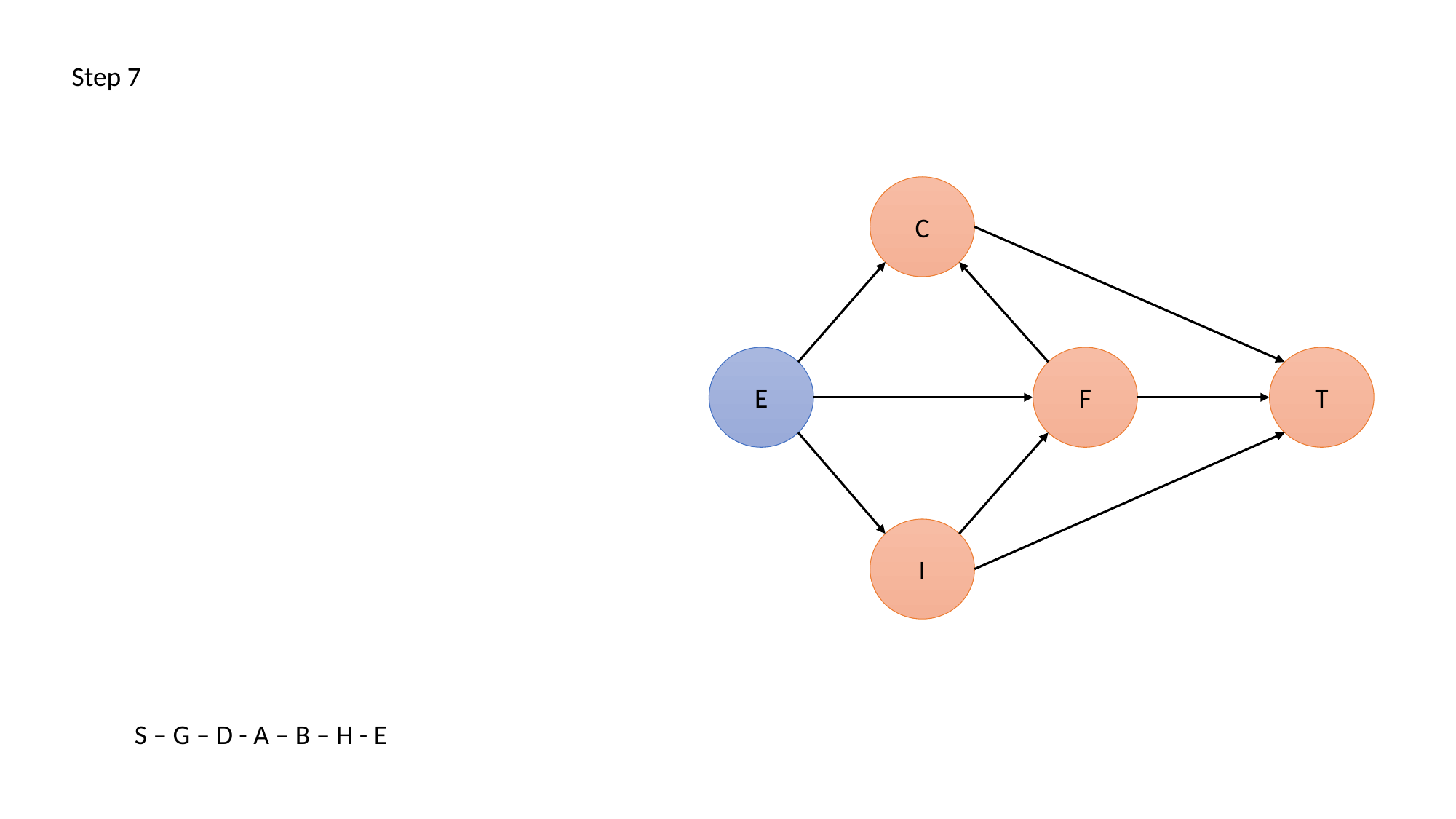

Step 7
C
E
F
T
I
S – G – D - A – B – H - E